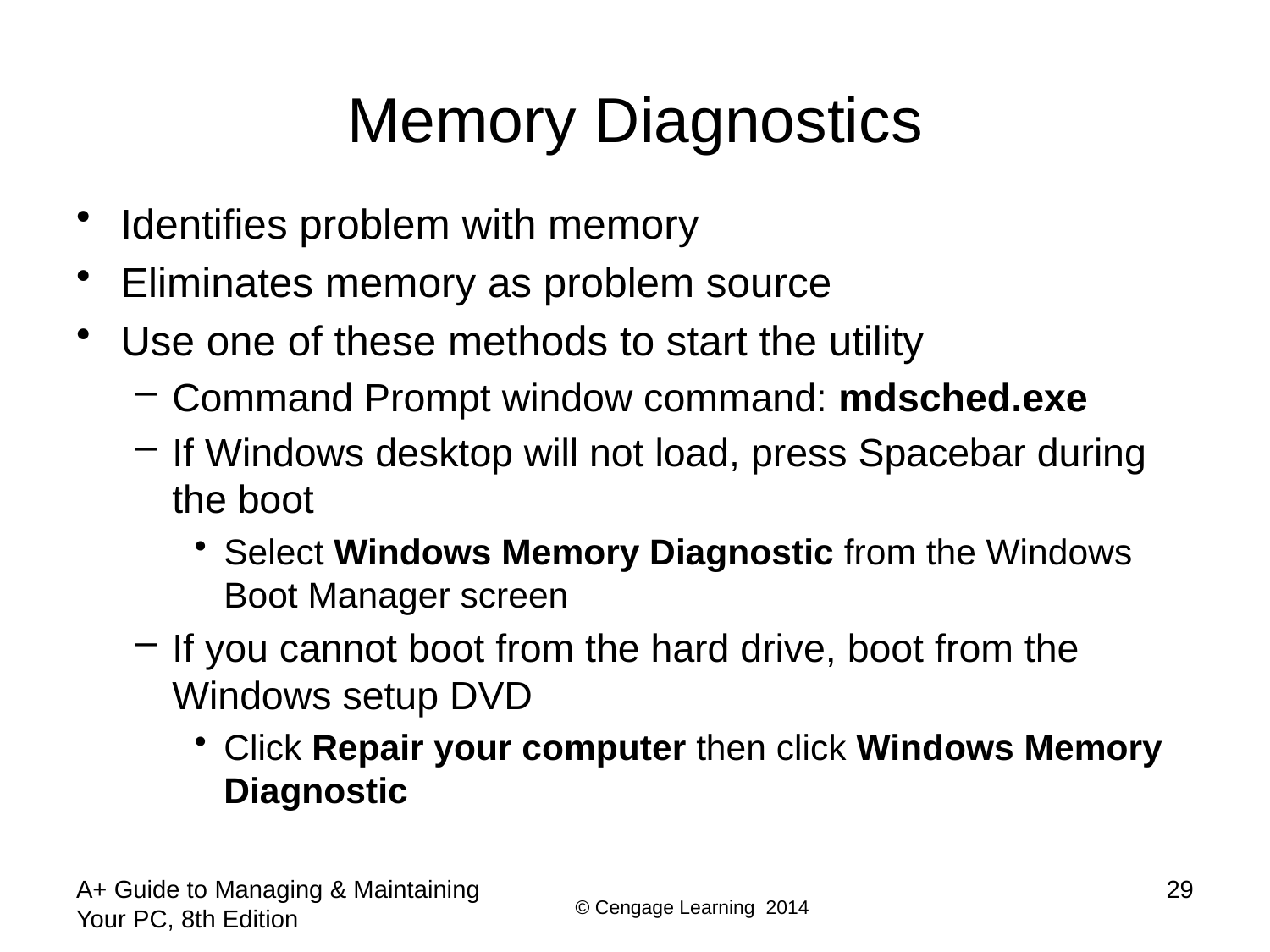

# Memory Diagnostics
Identifies problem with memory
Eliminates memory as problem source
Use one of these methods to start the utility
Command Prompt window command: mdsched.exe
If Windows desktop will not load, press Spacebar during the boot
Select Windows Memory Diagnostic from the Windows Boot Manager screen
If you cannot boot from the hard drive, boot from the Windows setup DVD
Click Repair your computer then click Windows Memory Diagnostic

A+ Guide to Managing & Maintaining Your PC, 8th Edition
29